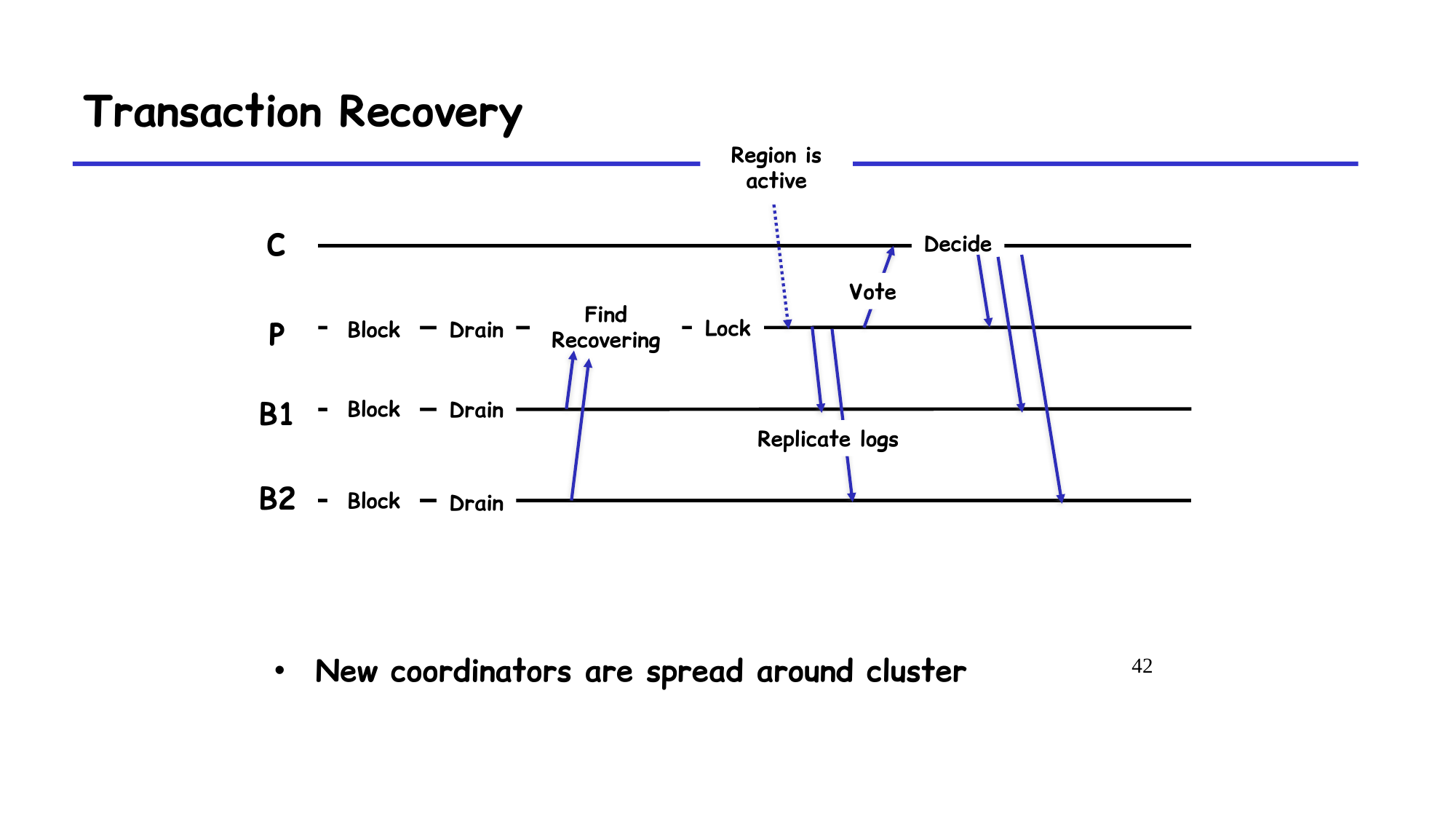

# Transaction Recovery
Region is active
C
Decide
Vote
Find Recovering
Lock
P
Block
Drain
B1
Block
Drain
Replicate logs
B2
Block
Drain
New coordinators are spread around cluster
42